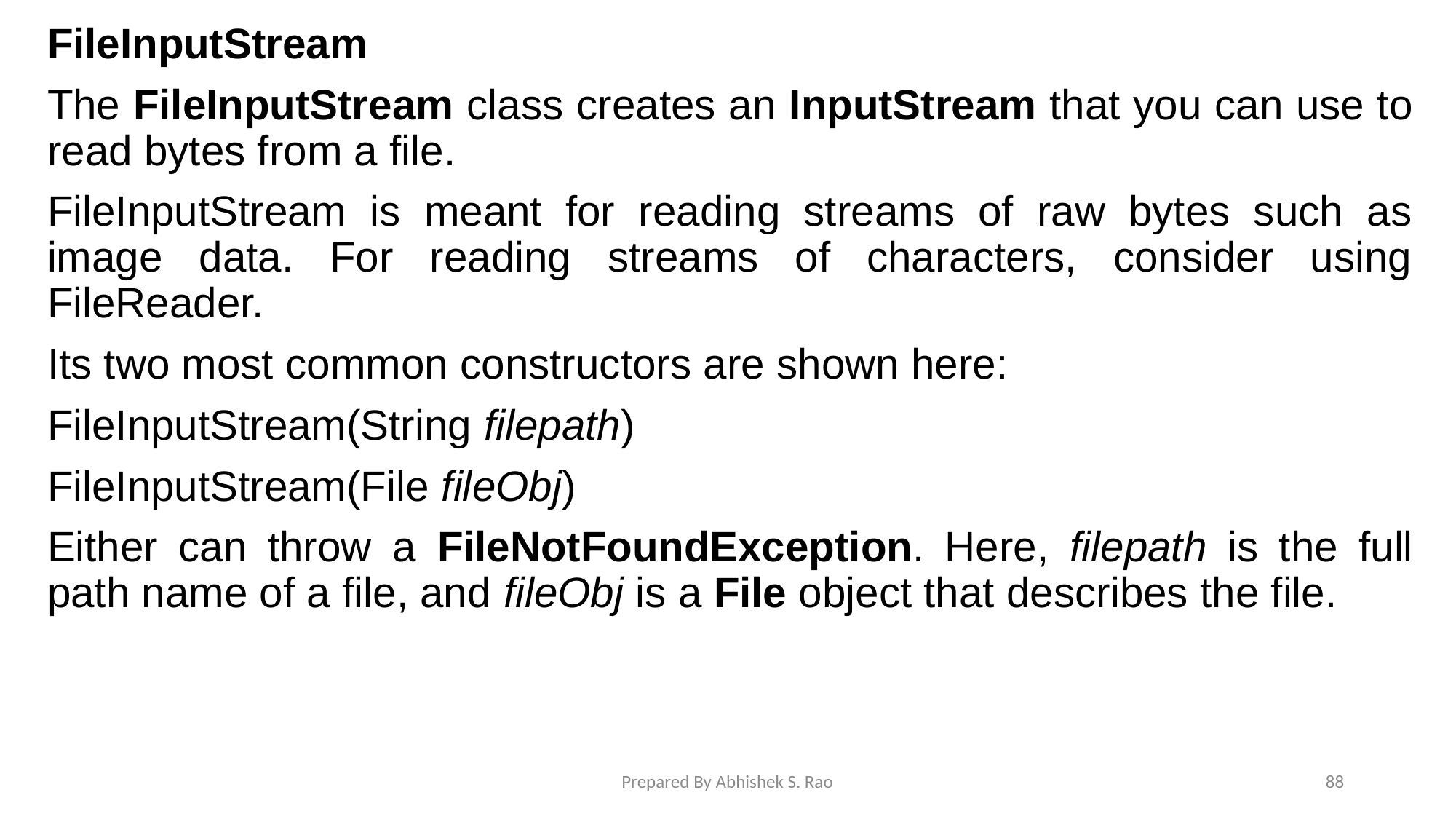

FileInputStream
The FileInputStream class creates an InputStream that you can use to read bytes from a file.
FileInputStream is meant for reading streams of raw bytes such as image data. For reading streams of characters, consider using FileReader.
Its two most common constructors are shown here:
FileInputStream(String filepath)
FileInputStream(File fileObj)
Either can throw a FileNotFoundException. Here, filepath is the full path name of a file, and fileObj is a File object that describes the file.

Prepared By Abhishek S. Rao
88